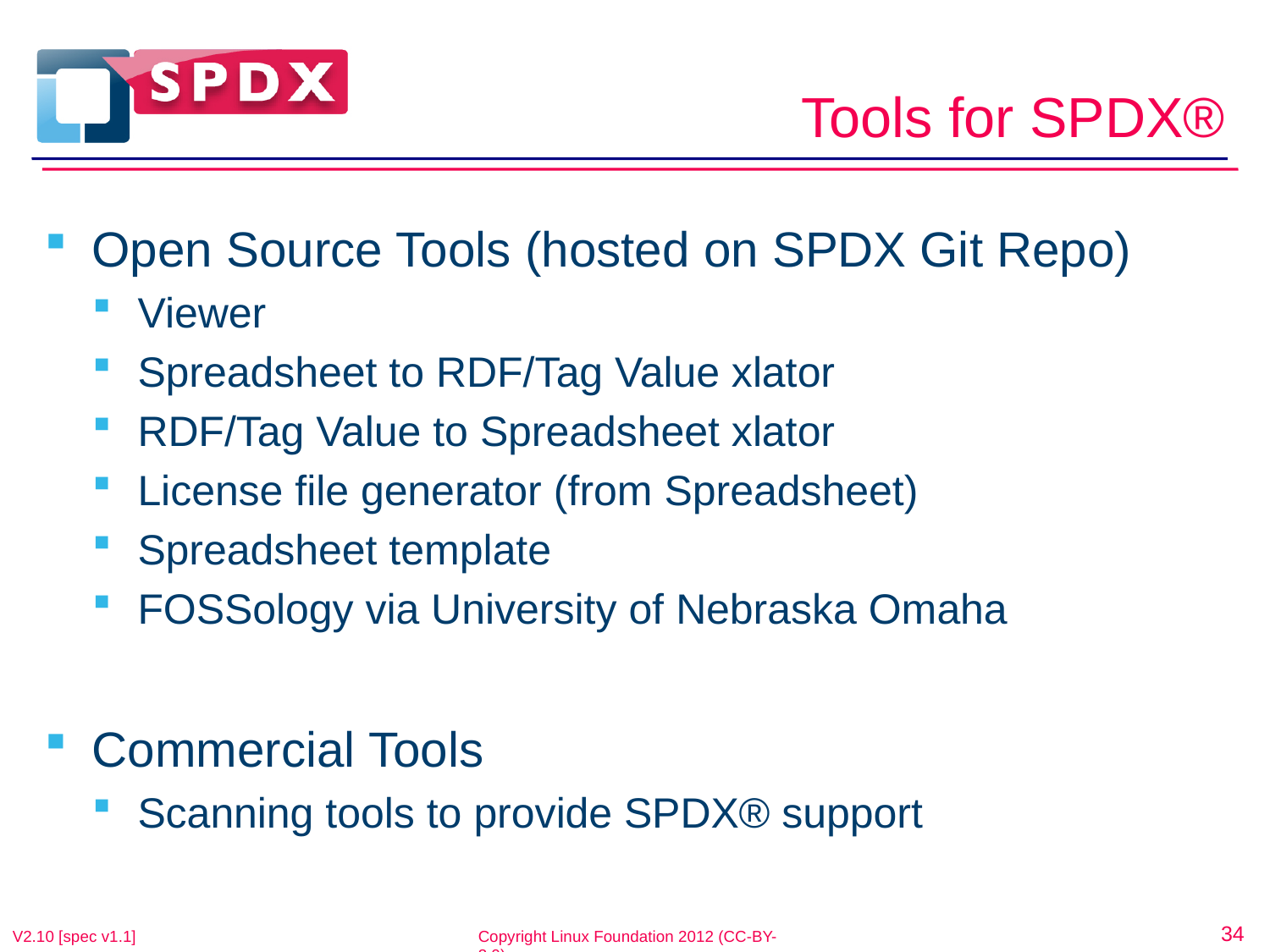

# Tools for SPDX®
Open Source Tools (hosted on SPDX Git Repo)
Viewer
Spreadsheet to RDF/Tag Value xlator
RDF/Tag Value to Spreadsheet xlator
License file generator (from Spreadsheet)
Spreadsheet template
FOSSology via University of Nebraska Omaha

Commercial Tools
Scanning tools to provide SPDX® support